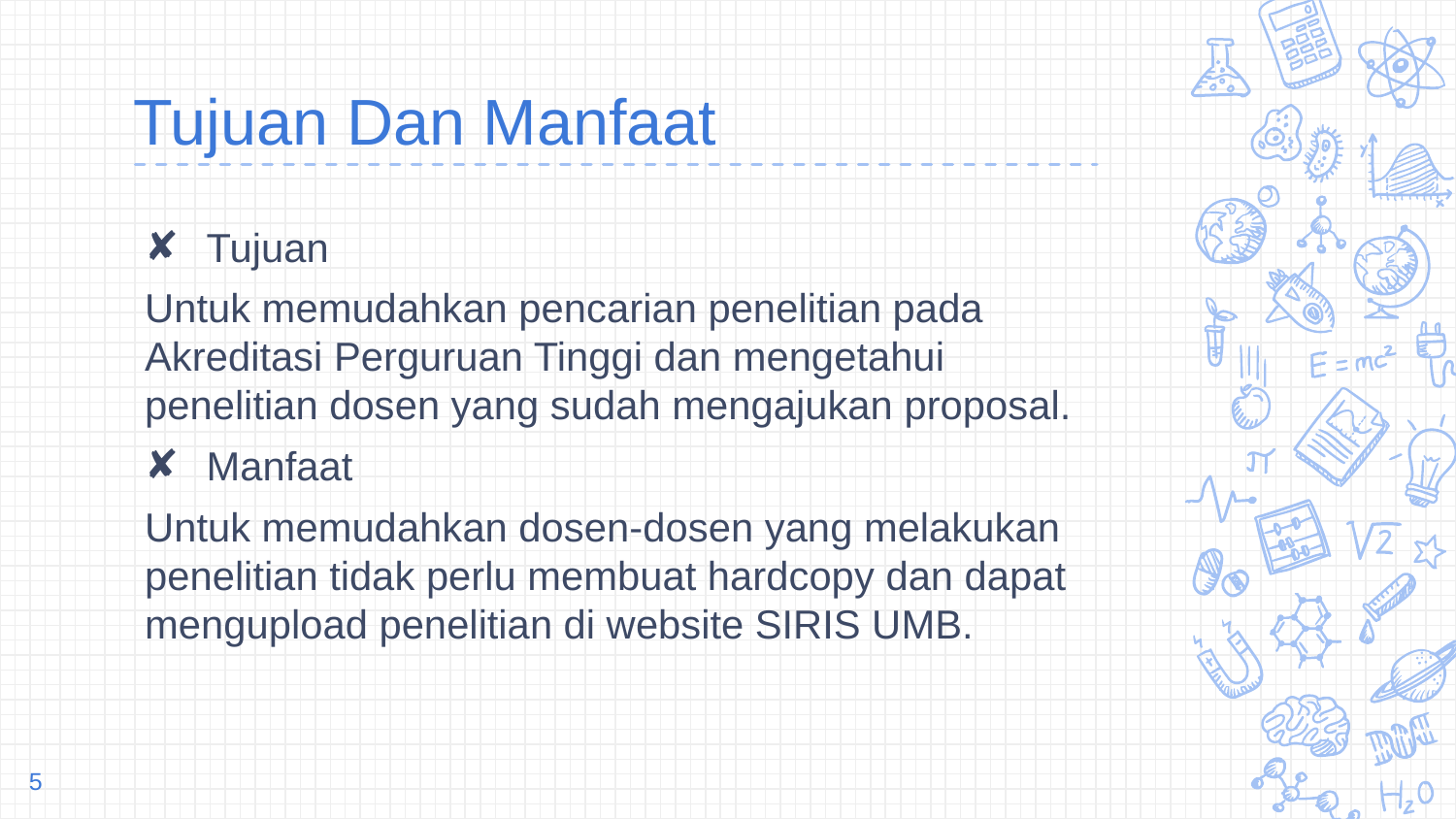

# Tujuan Dan Manfaat
Tujuan
Untuk memudahkan pencarian penelitian pada Akreditasi Perguruan Tinggi dan mengetahui penelitian dosen yang sudah mengajukan proposal.
Manfaat
Untuk memudahkan dosen-dosen yang melakukan penelitian tidak perlu membuat hardcopy dan dapat mengupload penelitian di website SIRIS UMB.
5